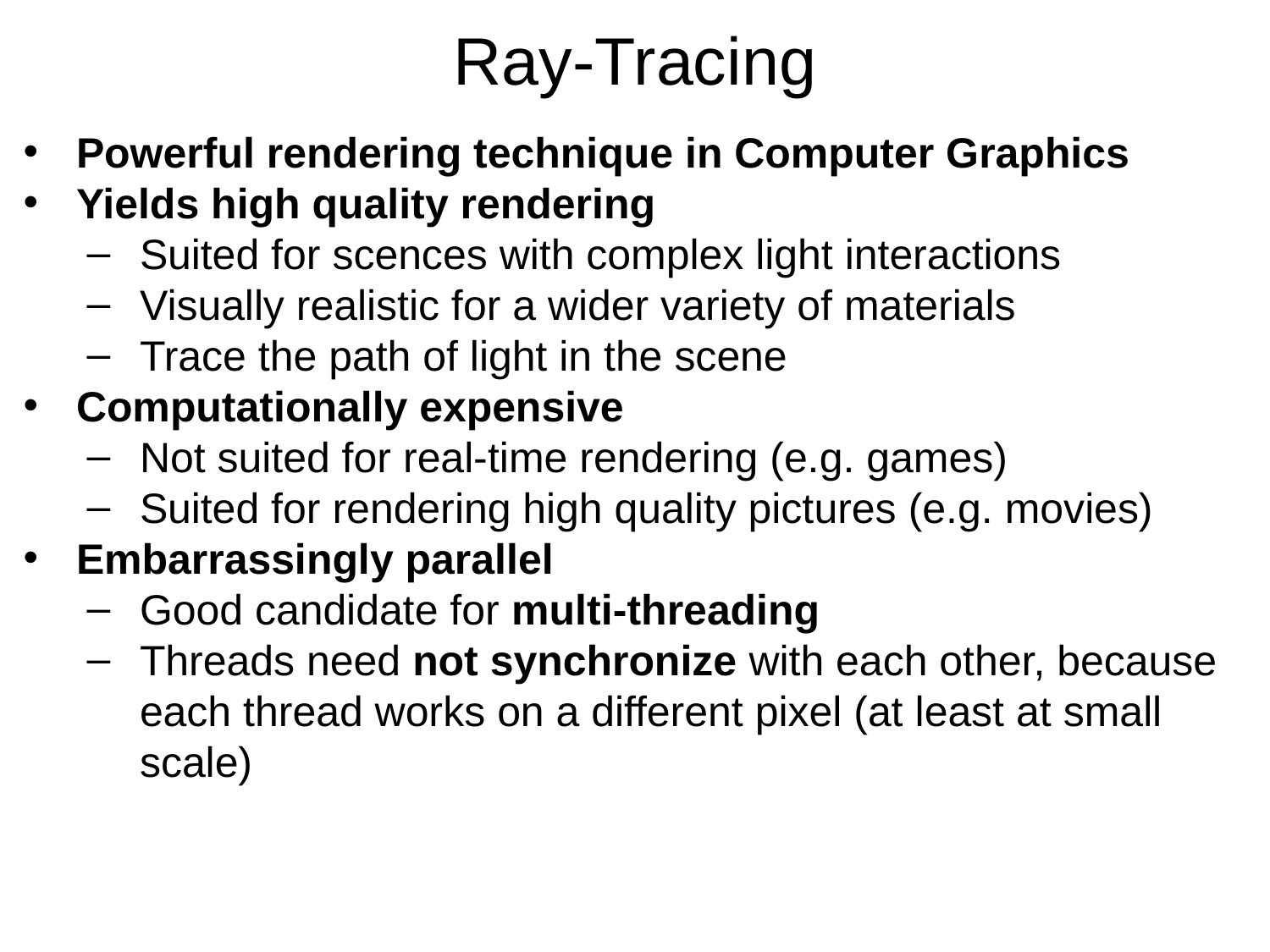

# Ray-Tracing
Powerful rendering technique in Computer Graphics
Yields high quality rendering
Suited for scences with complex light interactions
Visually realistic for a wider variety of materials
Trace the path of light in the scene
Computationally expensive
Not suited for real-time rendering (e.g. games)
Suited for rendering high quality pictures (e.g. movies)
Embarrassingly parallel
Good candidate for multi-threading
Threads need not synchronize with each other, because each thread works on a different pixel (at least at small scale)